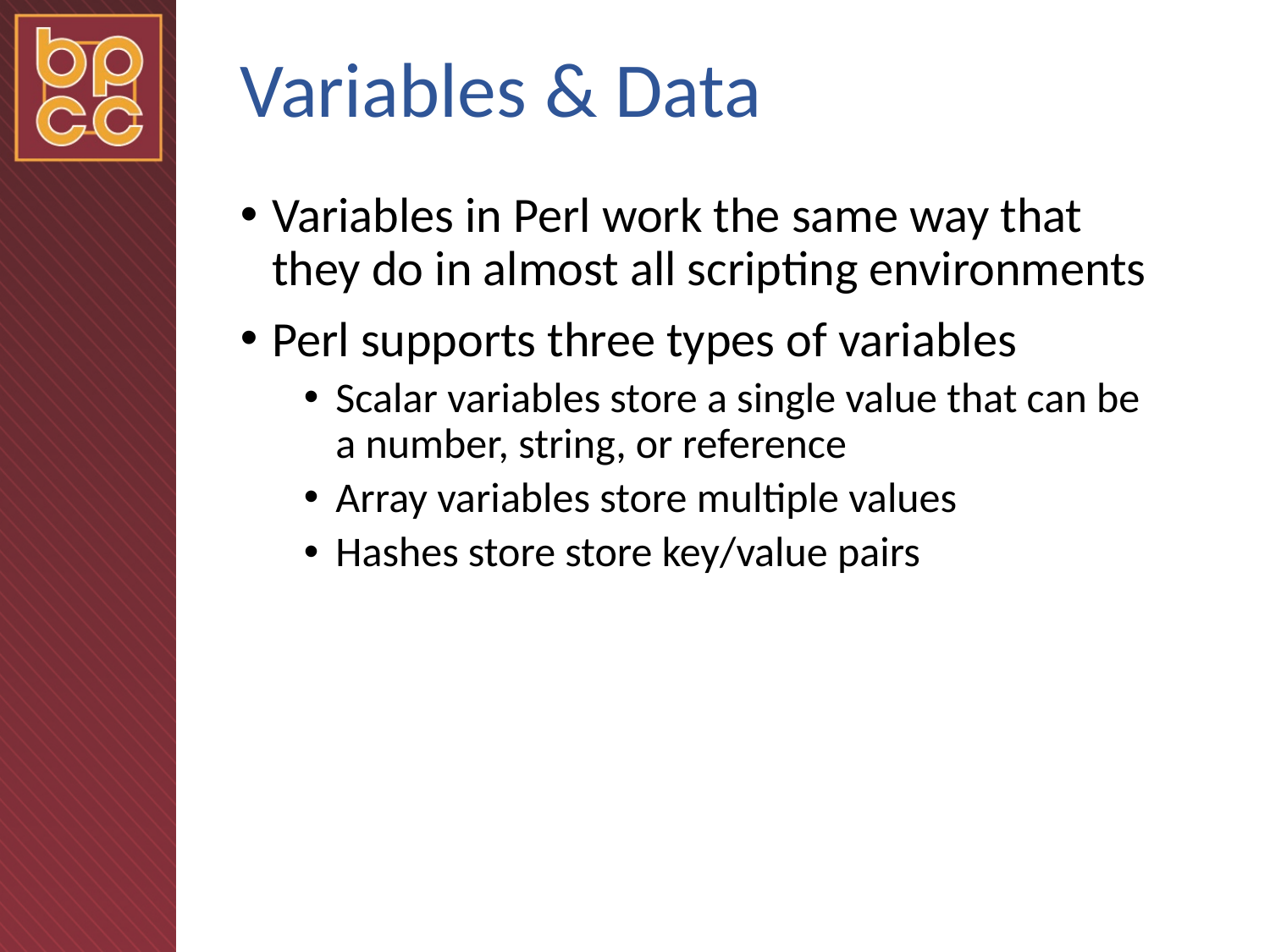

# Variables & Data
Variables in Perl work the same way that they do in almost all scripting environments
Perl supports three types of variables
Scalar variables store a single value that can be a number, string, or reference
Array variables store multiple values
Hashes store store key/value pairs